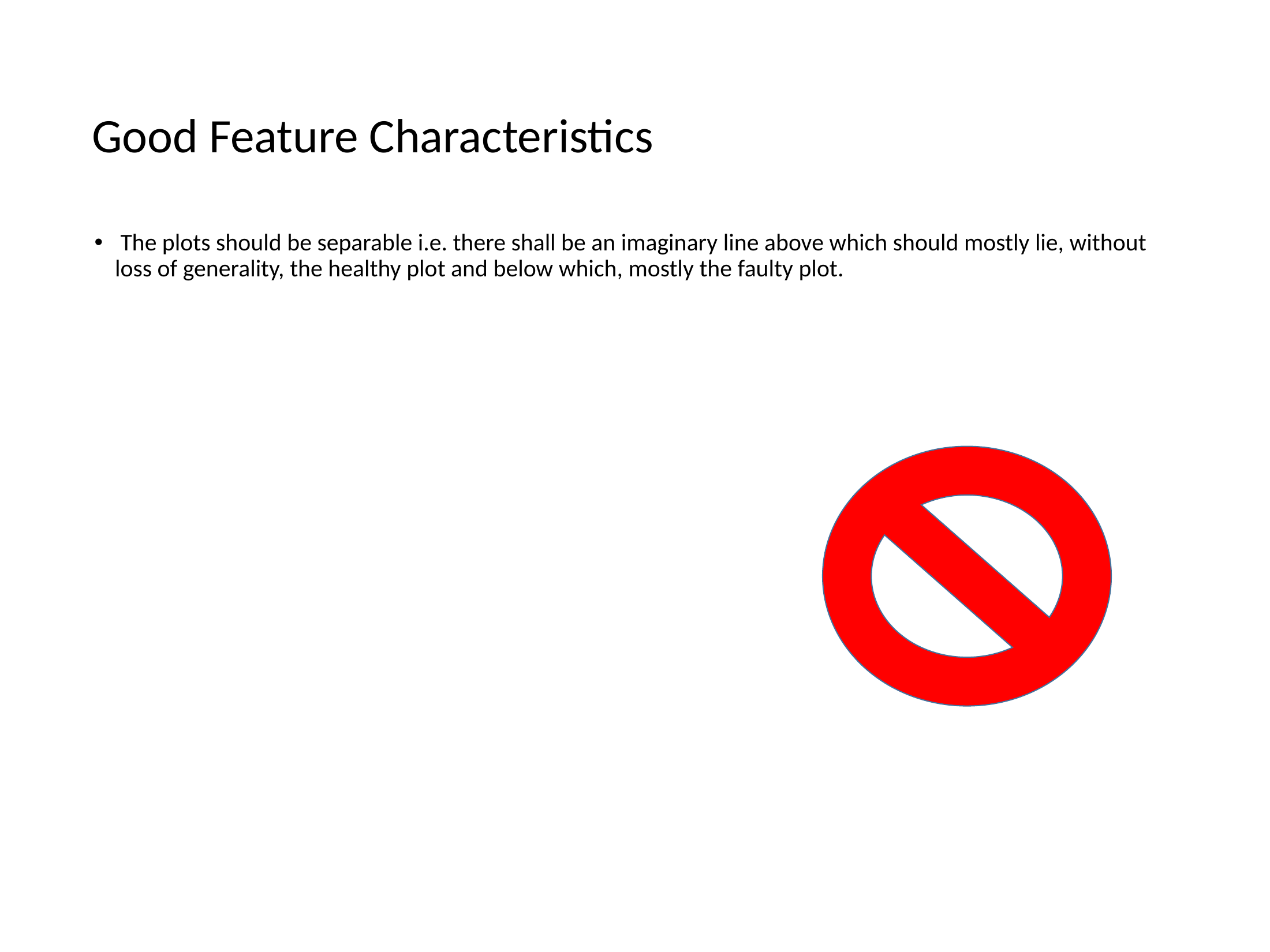

Good Feature Characteristics
# The plots should be separable i.e. there shall be an imaginary line above which should mostly lie, without loss of generality, the healthy plot and below which, mostly the faulty plot.